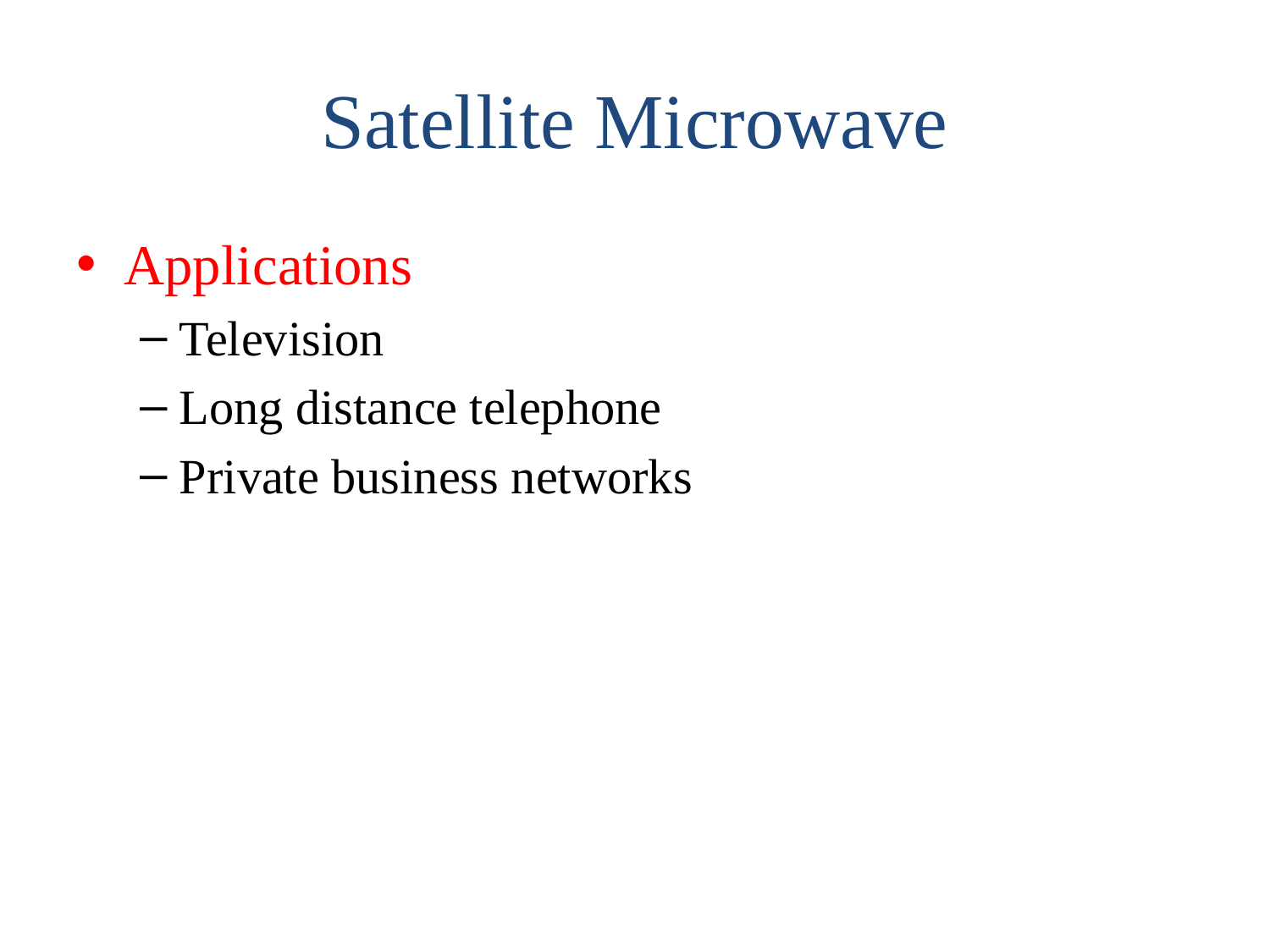

# Satellite Microwave
Applications
Television
Long distance telephone
Private business networks